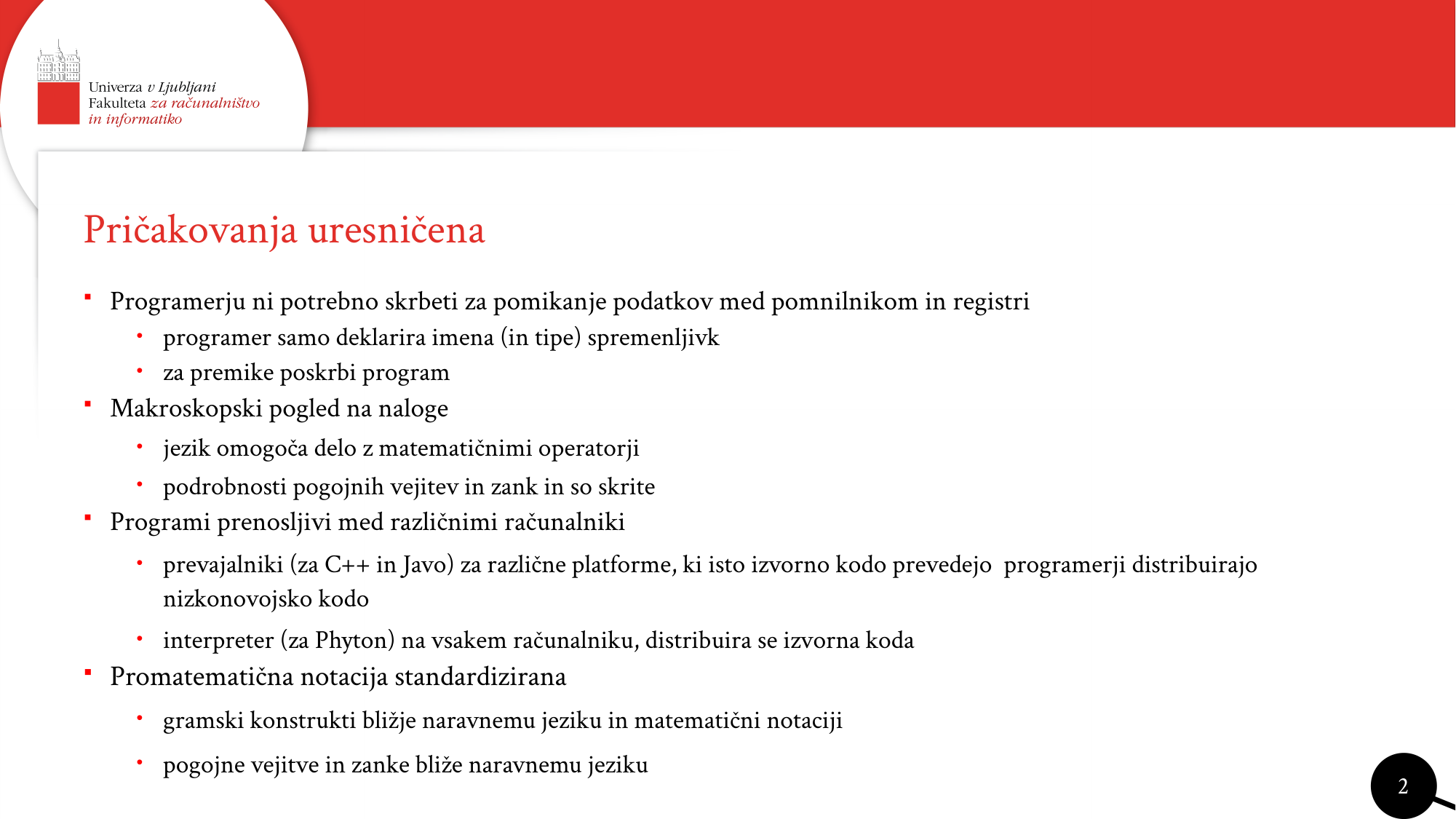

# Pričakovanja uresničena
Programerju ni potrebno skrbeti za pomikanje podatkov med pomnilnikom in registri
programer samo deklarira imena (in tipe) spremenljivk
za premike poskrbi program
Makroskopski pogled na naloge
jezik omogoča delo z matematičnimi operatorji
podrobnosti pogojnih vejitev in zank in so skrite
Programi prenosljivi med različnimi računalniki
prevajalniki (za C++ in Javo) za različne platforme, ki isto izvorno kodo prevedejo  programerji distribuirajo nizkonovojsko kodo
interpreter (za Phyton) na vsakem računalniku, distribuira se izvorna koda
Promatematična notacija standardizirana
gramski konstrukti bližje naravnemu jeziku in matematični notaciji
pogojne vejitve in zanke bliže naravnemu jeziku
2